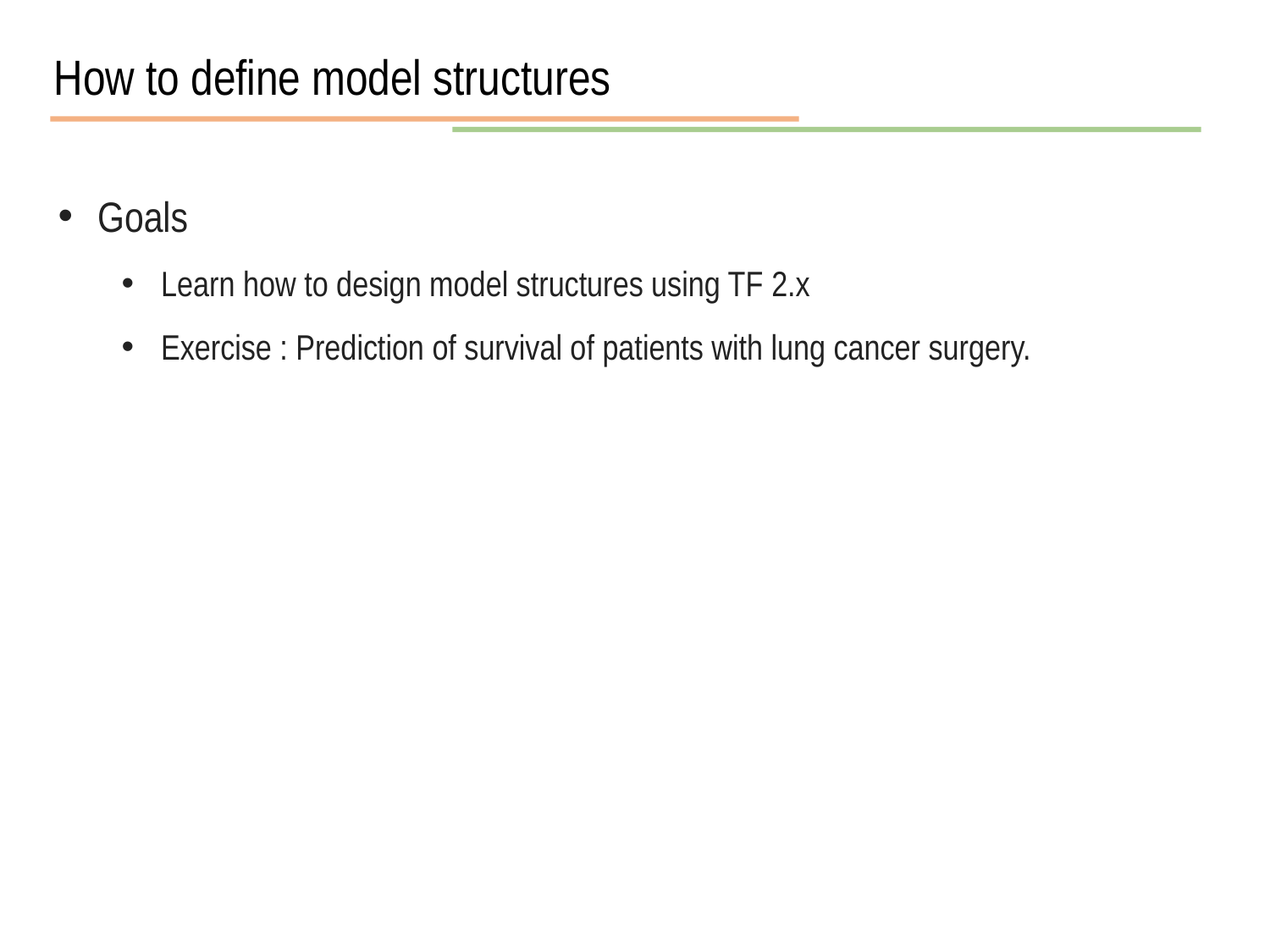

How to define model structures
Goals
Learn how to design model structures using TF 2.x
Exercise : Prediction of survival of patients with lung cancer surgery.